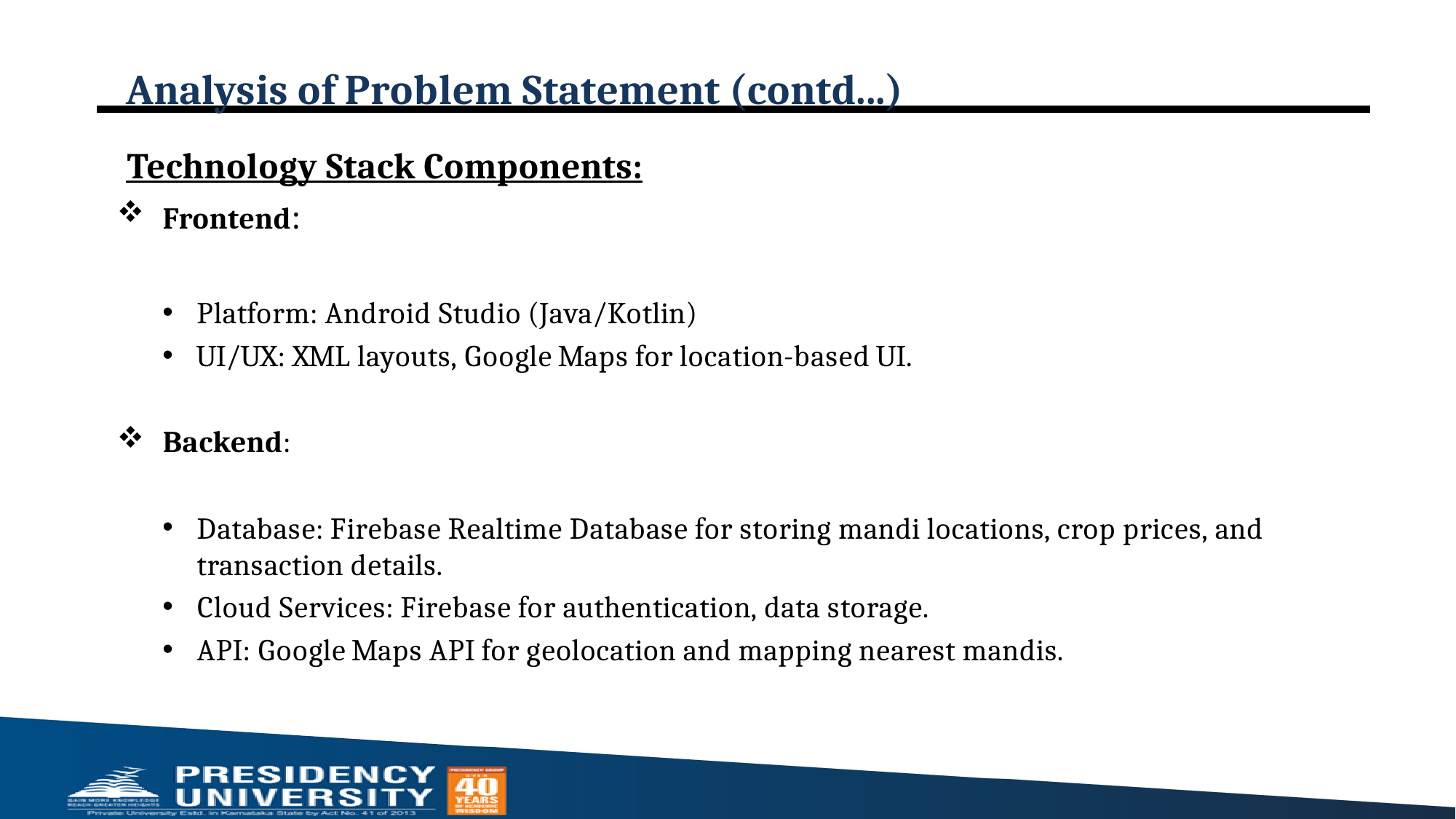

# Analysis of Problem Statement (contd...)
Technology Stack Components:
Frontend:

Platform: Android Studio (Java/Kotlin)
UI/UX: XML layouts, Google Maps for location-based UI.

Backend:

Database: Firebase Realtime Database for storing mandi locations, crop prices, and transaction details.
Cloud Services: Firebase for authentication, data storage.
API: Google Maps API for geolocation and mapping nearest mandis.